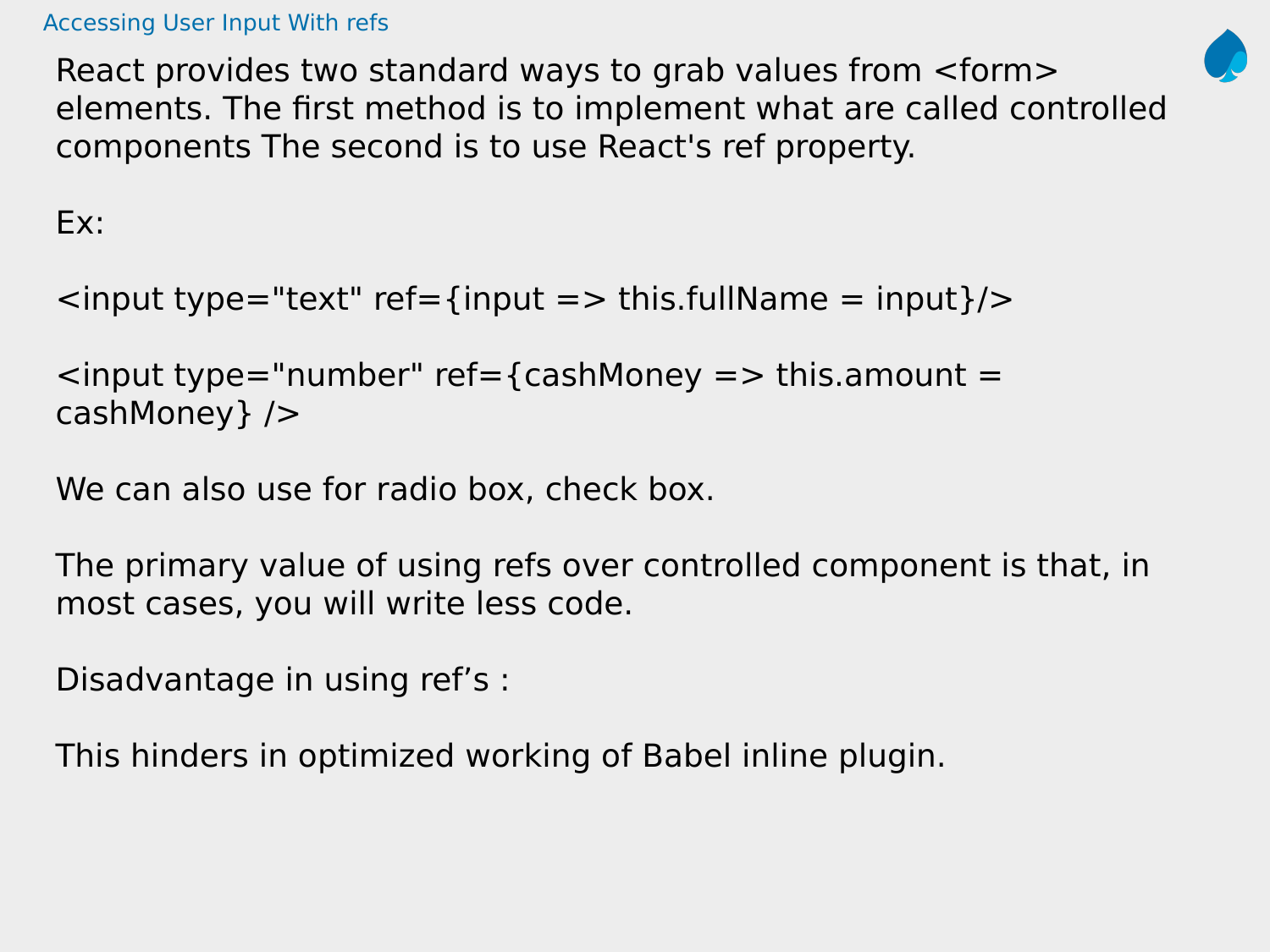

# Accessing User Input With refs
React provides two standard ways to grab values from <form> elements. The first method is to implement what are called controlled components The second is to use React's ref property.

Ex:

<input type="text" ref={input => this.fullName = input}/>

<input type="number" ref={cashMoney => this.amount = cashMoney} />

We can also use for radio box, check box.

The primary value of using refs over controlled component is that, in most cases, you will write less code.

Disadvantage in using ref’s :

This hinders in optimized working of Babel inline plugin.